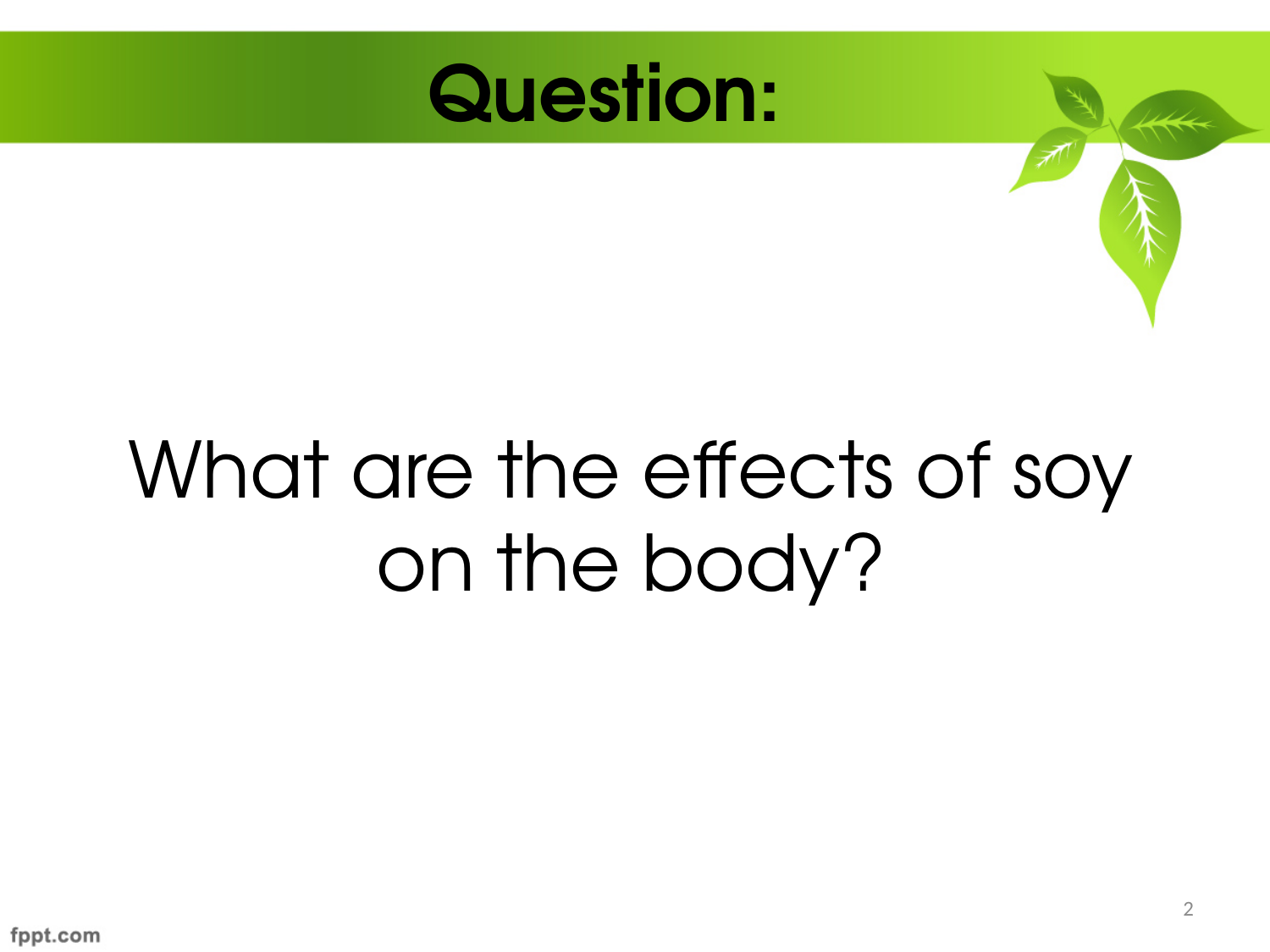

# Question:

What are the effects of soy on the body?

2